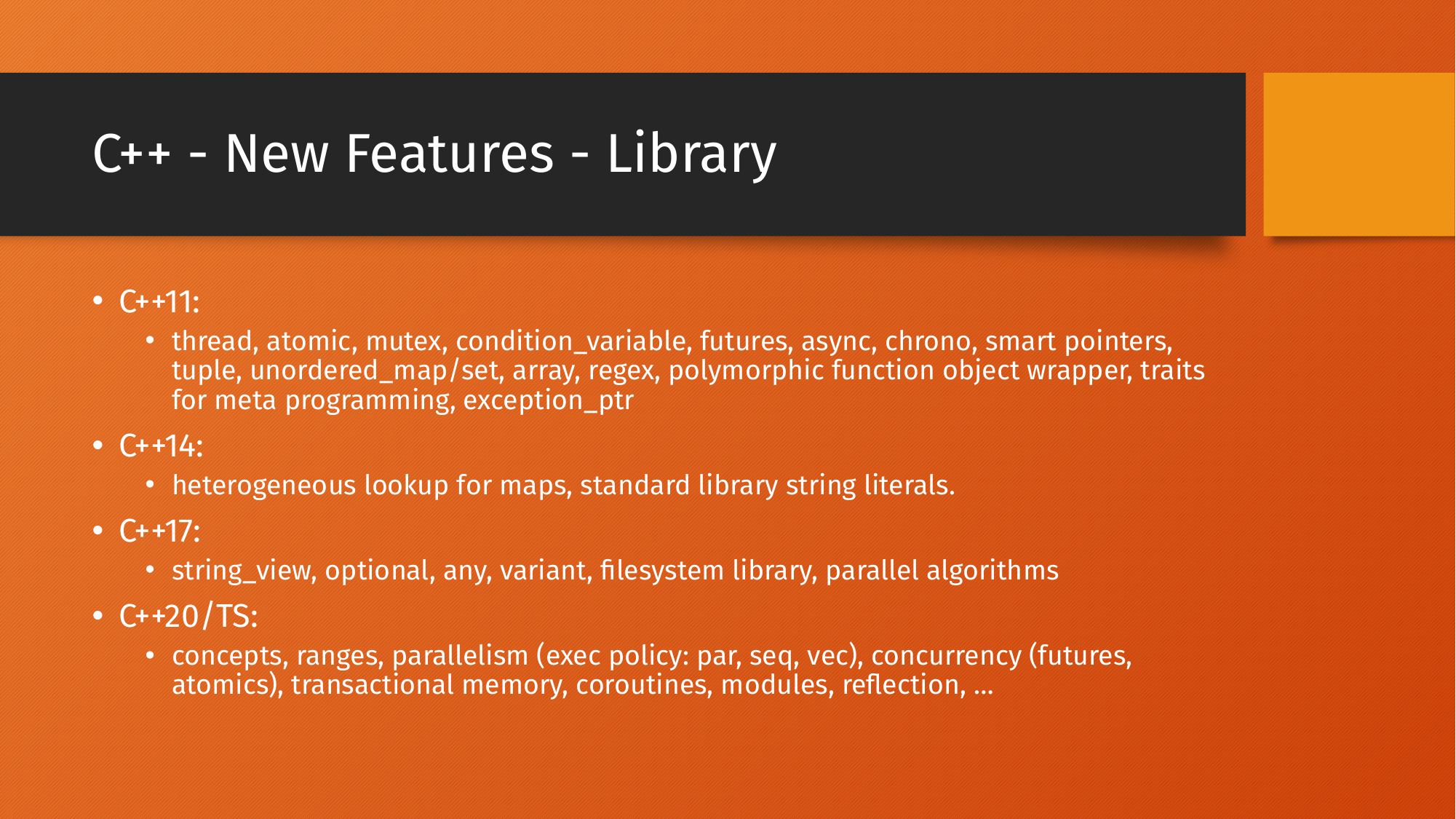

# C++ - New Features - Library
C++11:
thread, atomic, mutex, condition_variable, futures, async, chrono, smart pointers, tuple, unordered_map/set, array, regex, polymorphic function object wrapper, traits for meta programming, exception_ptr
C++14:
heterogeneous lookup for maps, standard library string literals.
C++17:
string_view, optional, any, variant, filesystem library, parallel algorithms
C++20/TS:
concepts, ranges, parallelism (exec policy: par, seq, vec), concurrency (futures, atomics), transactional memory, coroutines, modules, reflection, …